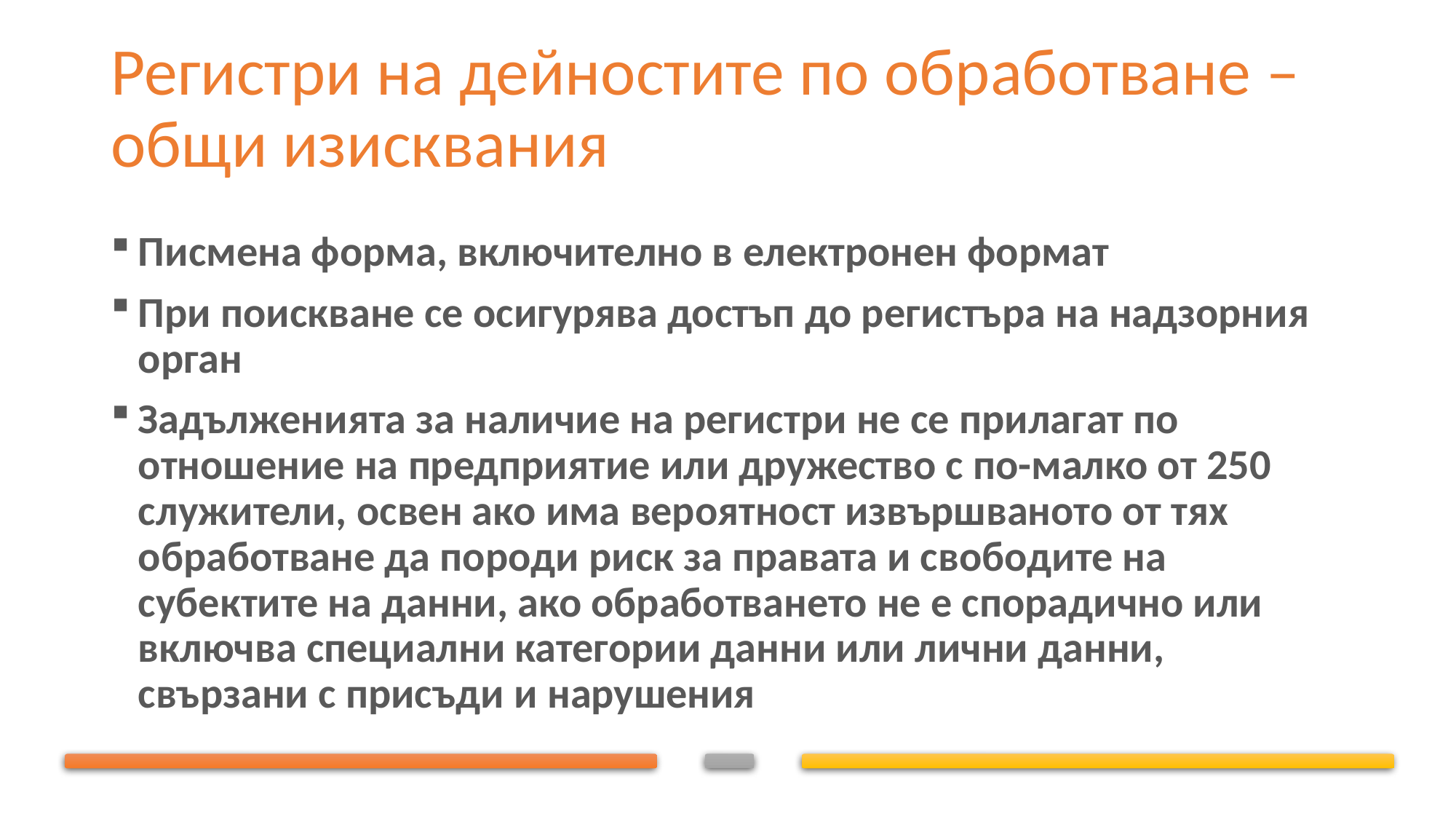

# Регистри на дейностите по обработване – общи изисквания
Писмена форма, включително в електронен формат
При поискване се осигурява достъп до регистъра на надзорния орган
Задълженията за наличие на регистри не се прилагат по отношение на предприятие или дружество с по-малко от 250 служители, освен ако има вероятност извършваното от тях обработване да породи риск за правата и свободите на субектите на данни, ако обработването не е спорадично или включва специални категории данни или лични данни, свързани с присъди и нарушения